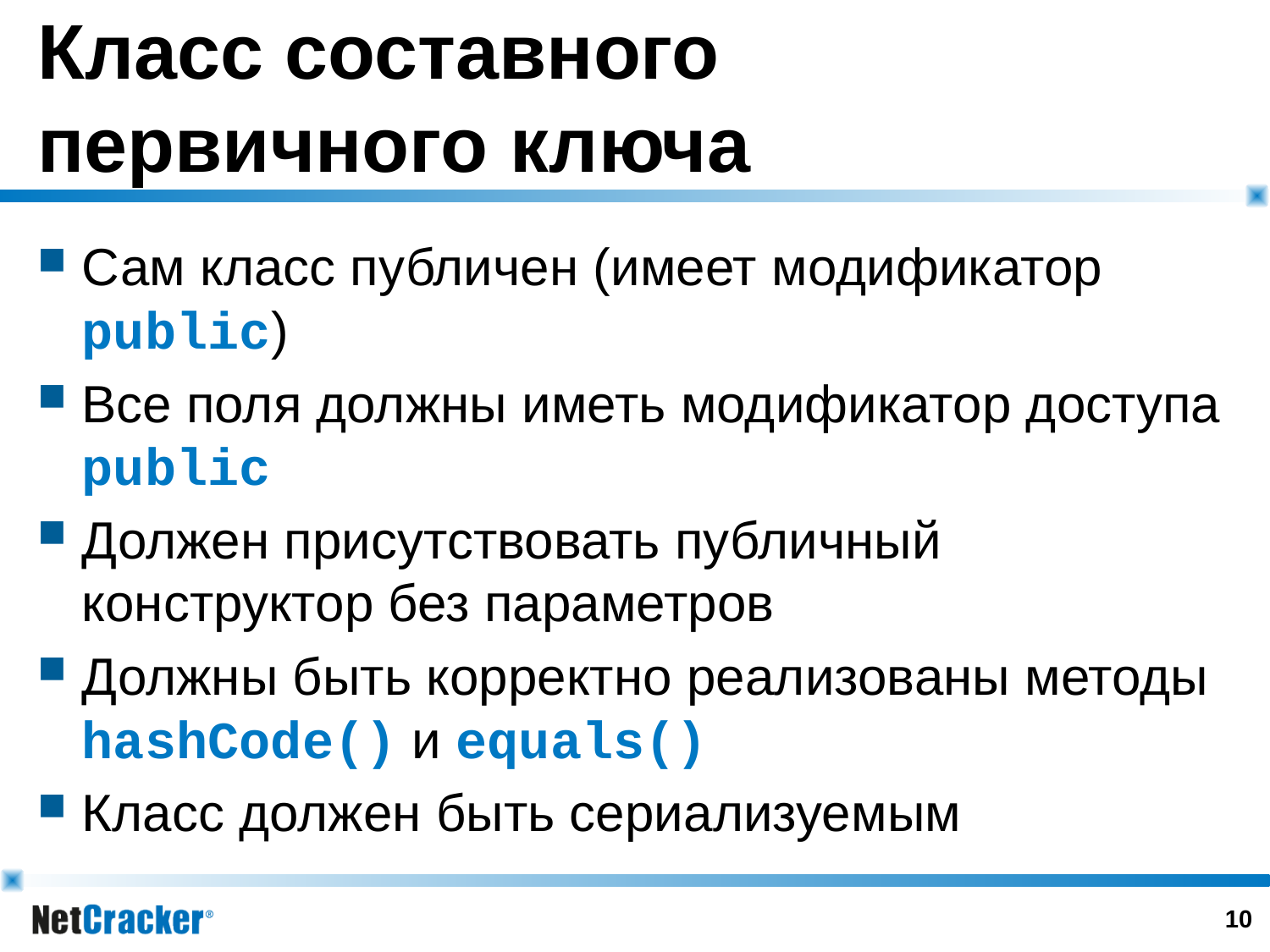

# Класс составного первичного ключа
Сам класс публичен (имеет модификатор public)
Все поля должны иметь модификатор доступа public
Должен присутствовать публичный конструктор без параметров
Должны быть корректно реализованы методы hashCode() и equals()
Класс должен быть сериализуемым
10